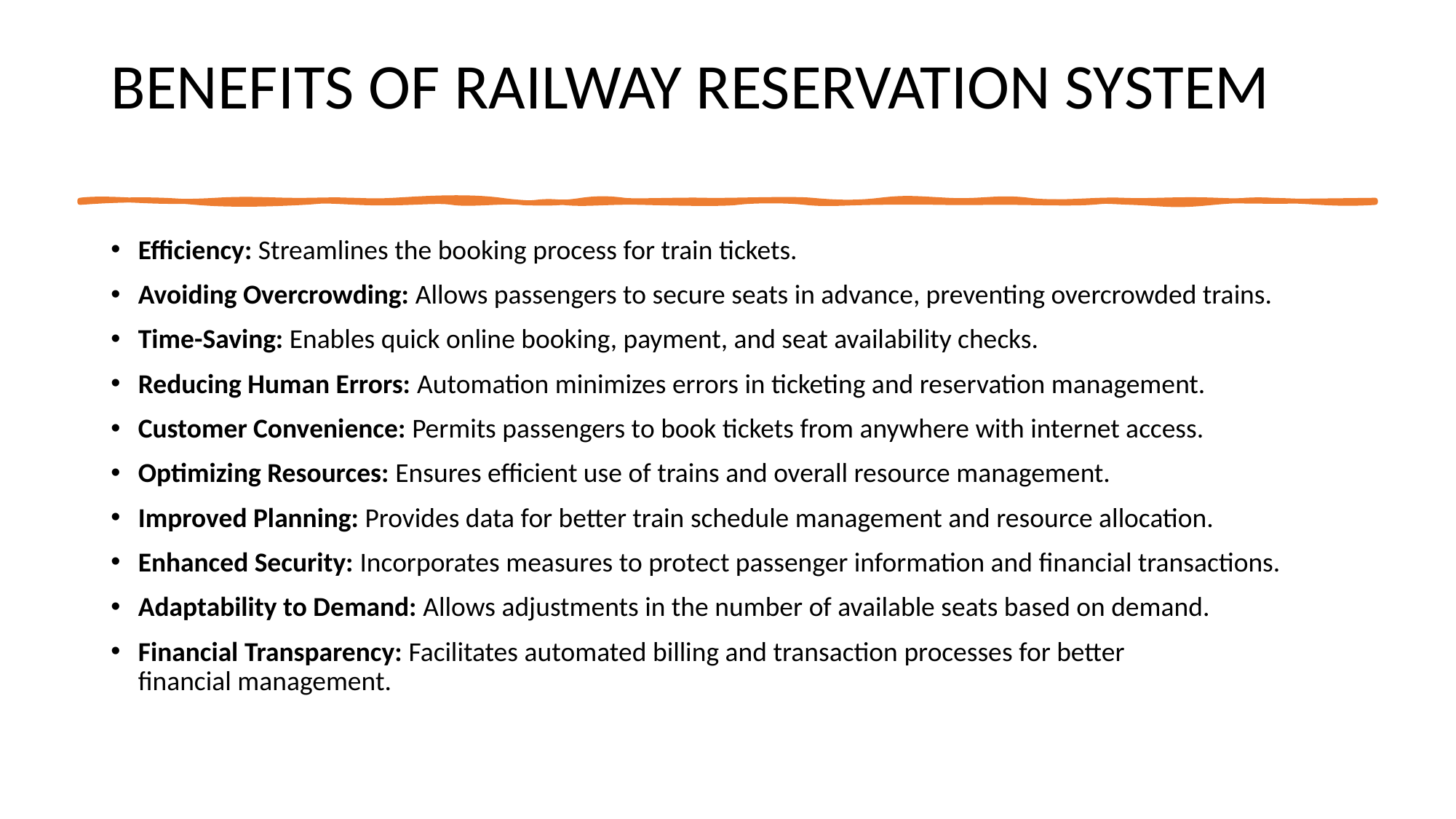

# BENEFITS OF RAILWAY RESERVATION SYSTEM

Efficiency: Streamlines the booking process for train tickets.
Avoiding Overcrowding: Allows passengers to secure seats in advance, preventing overcrowded trains.
Time-Saving: Enables quick online booking, payment, and seat availability checks.
Reducing Human Errors: Automation minimizes errors in ticketing and reservation management.
Customer Convenience: Permits passengers to book tickets from anywhere with internet access.
Optimizing Resources: Ensures efficient use of trains and overall resource management.
Improved Planning: Provides data for better train schedule management and resource allocation.
Enhanced Security: Incorporates measures to protect passenger information and financial transactions.
Adaptability to Demand: Allows adjustments in the number of available seats based on demand.
Financial Transparency: Facilitates automated billing and transaction processes for better financial management.